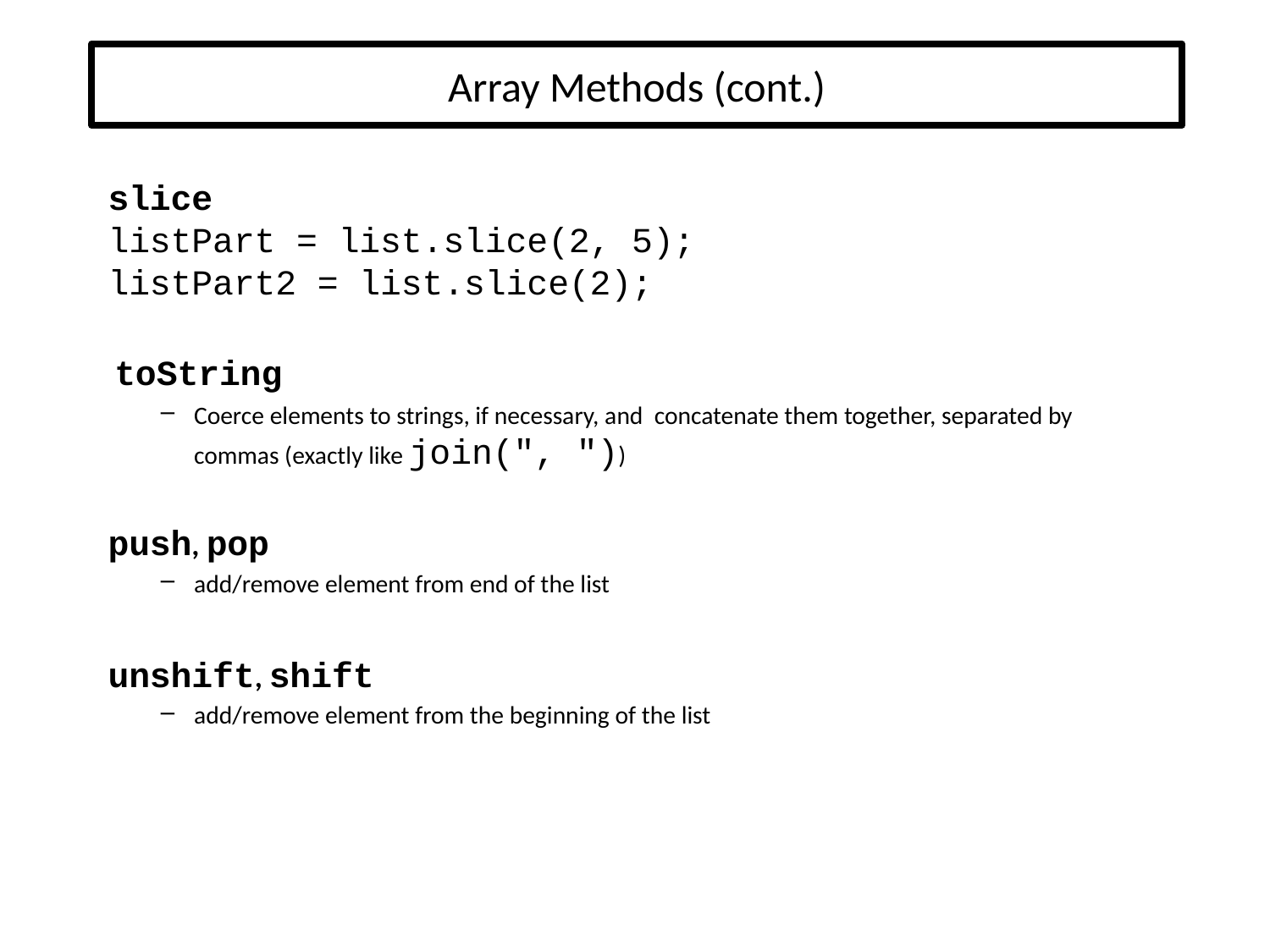

# Array Methods (cont.)
slice
listPart = list.slice(2, 5);
listPart2 = list.slice(2);

 toString
Coerce elements to strings, if necessary, and  concatenate them together, separated by  commas (exactly like join(", "))

push, pop
add/remove element from end of the list

unshift, shift
add/remove element from the beginning of the list